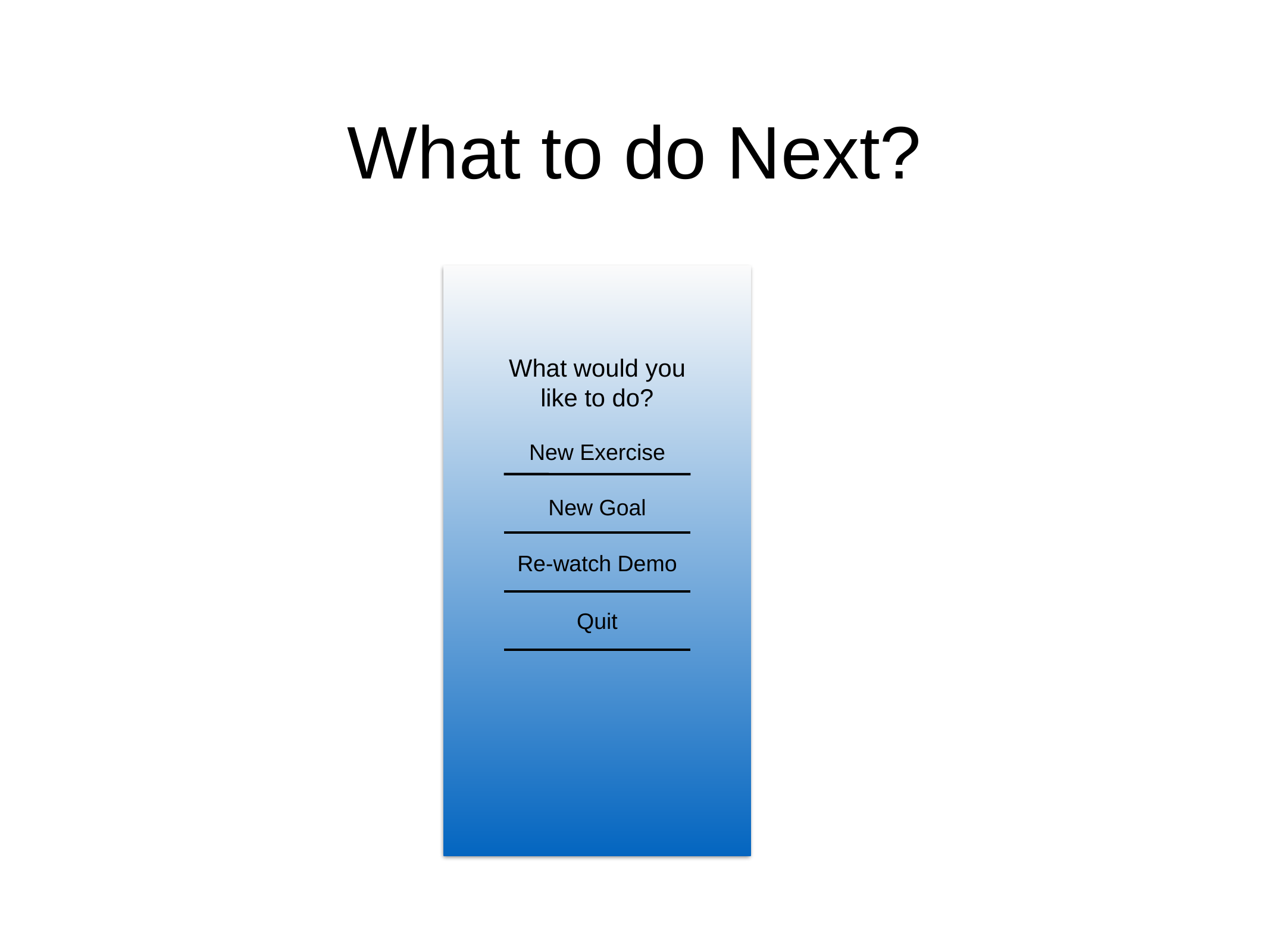

# What to do Next?

What would you like to do?
New Exercise

New Goal

Re-watch Demo

Quit